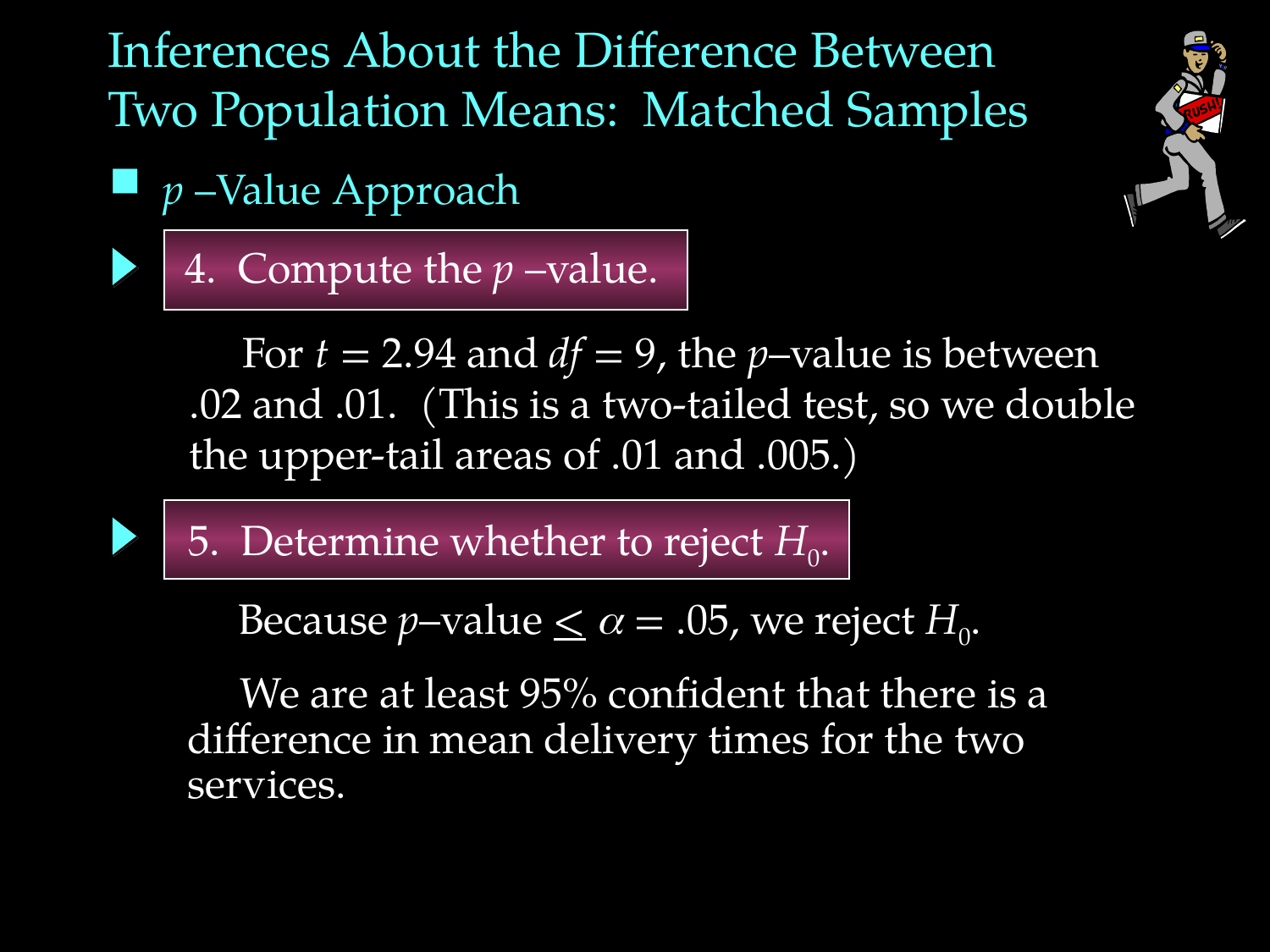

Inferences About the Difference Between
Two Population Means:  Matched Samples

  p –Value Approach

4.  Compute the p –value.

     For t = 2.94 and df = 9, the p–value is between
.02 and .01.  (This is a two-tailed test, so we double the upper-tail areas of .01 and .005.)

5.  Determine whether to reject H0.

Because p–value < α = .05, we reject H0.
     We are at least 95% confident that there is a difference in mean delivery times for the two services.